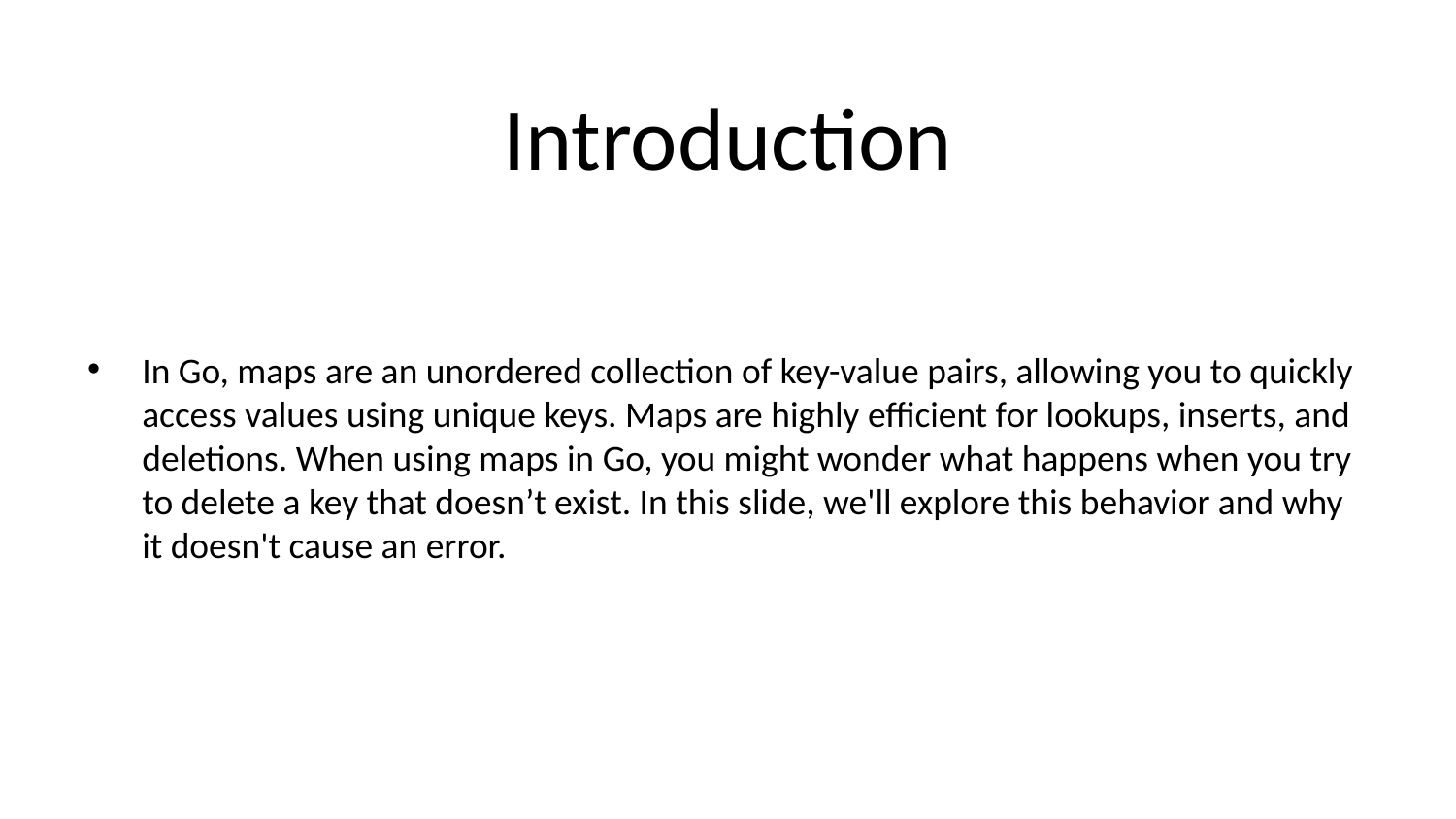

# Introduction

In Go, maps are an unordered collection of key-value pairs, allowing you to quickly access values using unique keys. Maps are highly efficient for lookups, inserts, and deletions. When using maps in Go, you might wonder what happens when you try to delete a key that doesn’t exist. In this slide, we'll explore this behavior and why it doesn't cause an error.